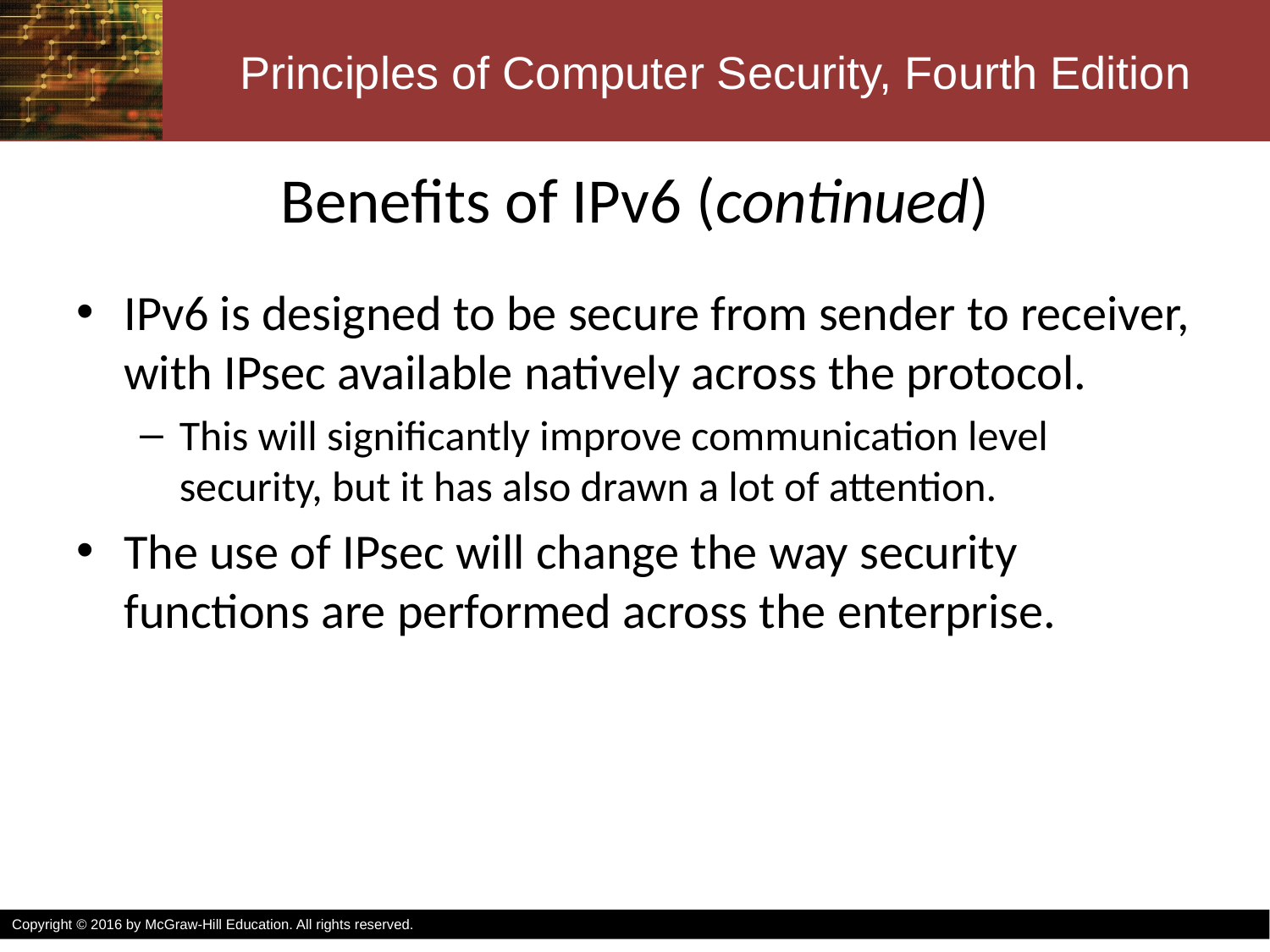

# Benefits of IPv6 (continued)
IPv6 is designed to be secure from sender to receiver, with IPsec available natively across the protocol.
This will significantly improve communication level security, but it has also drawn a lot of attention.
The use of IPsec will change the way security functions are performed across the enterprise.